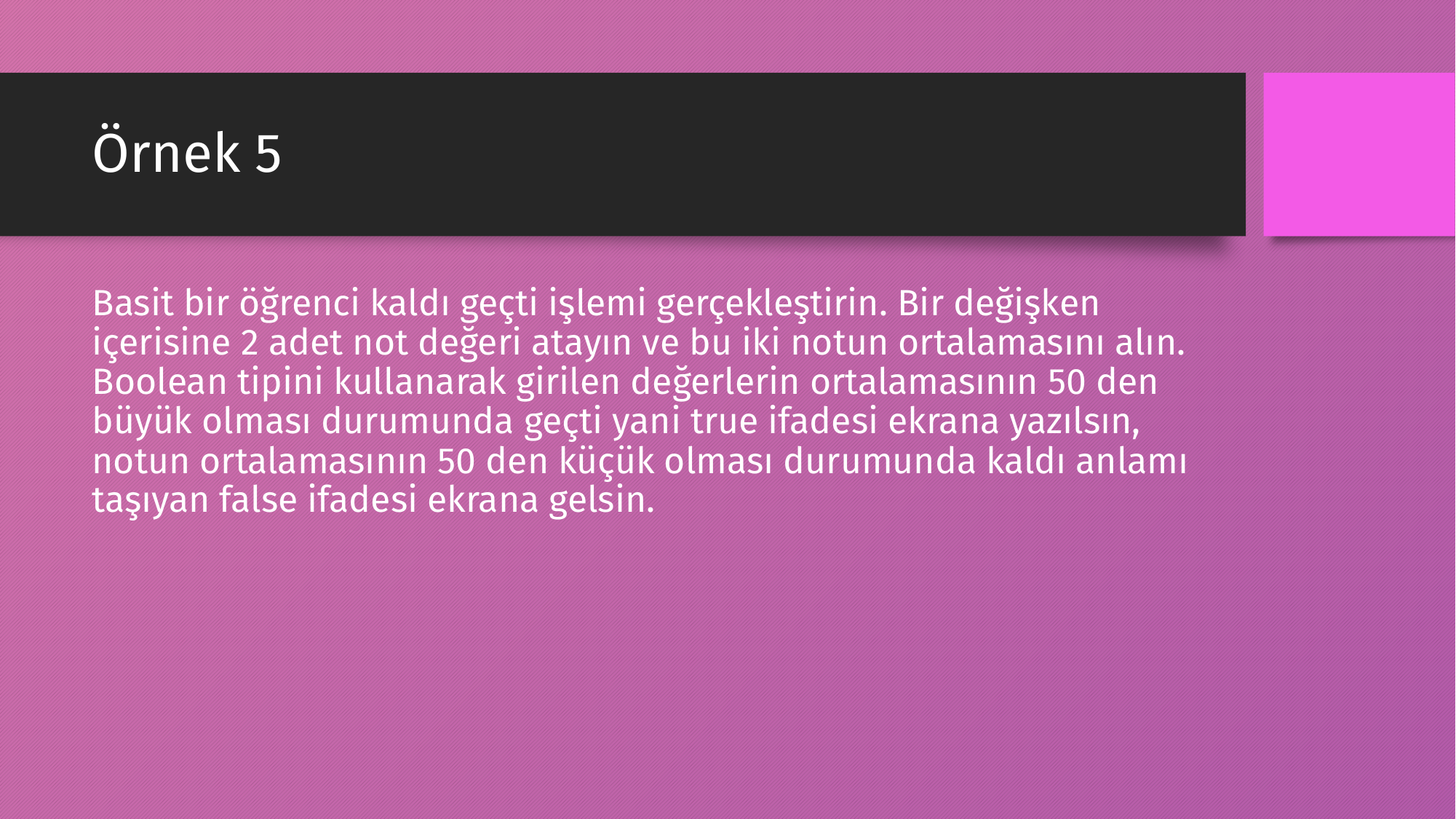

# Örnek 5
Basit bir öğrenci kaldı geçti işlemi gerçekleştirin. Bir değişken içerisine 2 adet not değeri atayın ve bu iki notun ortalamasını alın. Boolean tipini kullanarak girilen değerlerin ortalamasının 50 den büyük olması durumunda geçti yani true ifadesi ekrana yazılsın, notun ortalamasının 50 den küçük olması durumunda kaldı anlamı taşıyan false ifadesi ekrana gelsin.